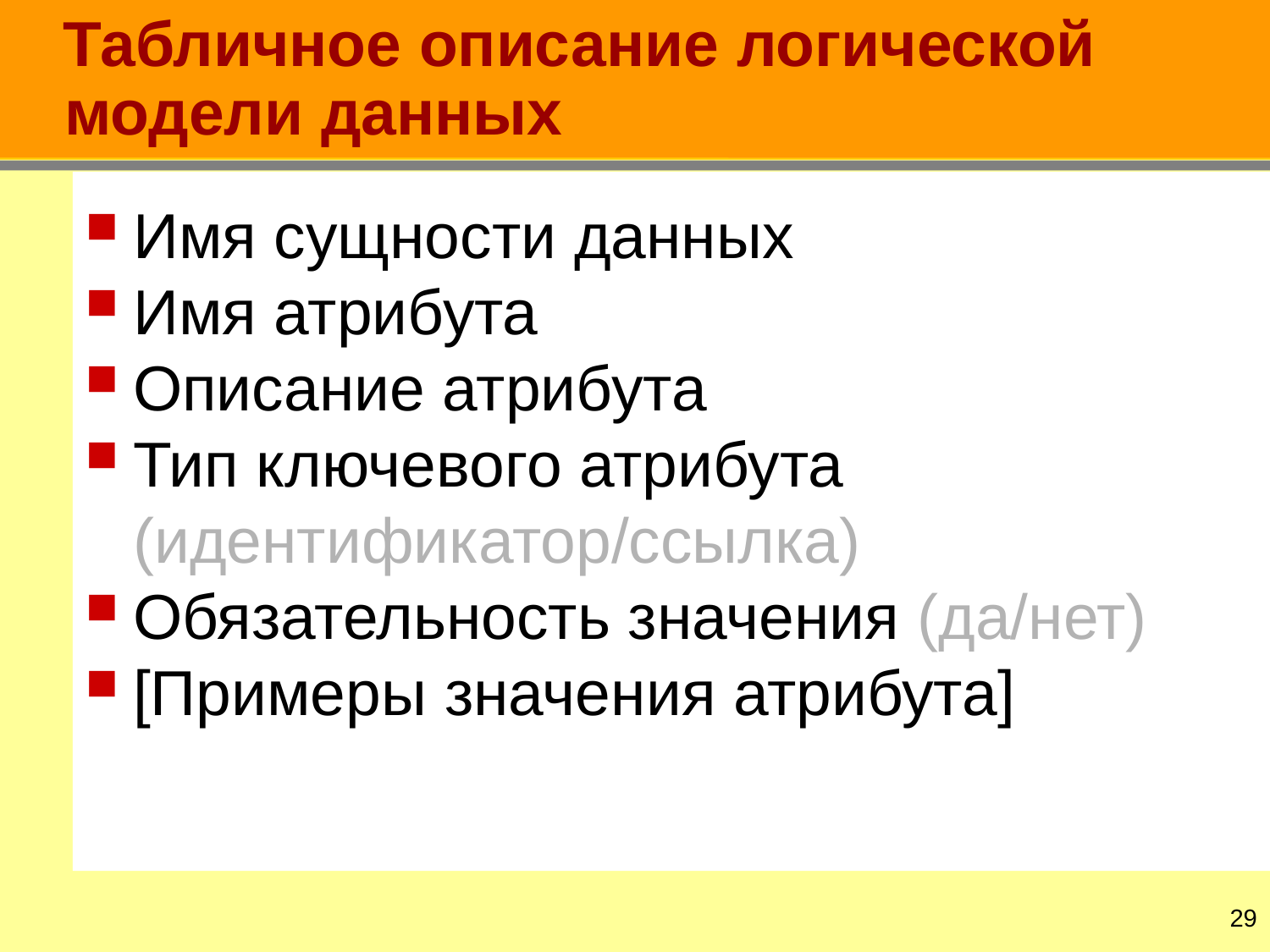

# Табличное описание логической модели данных

Имя сущности данных
Имя атрибута
Описание атрибута
Тип ключевого атрибута (идентификатор/ссылка)
Обязательность значения (да/нет)
[Примеры значения атрибута]
29